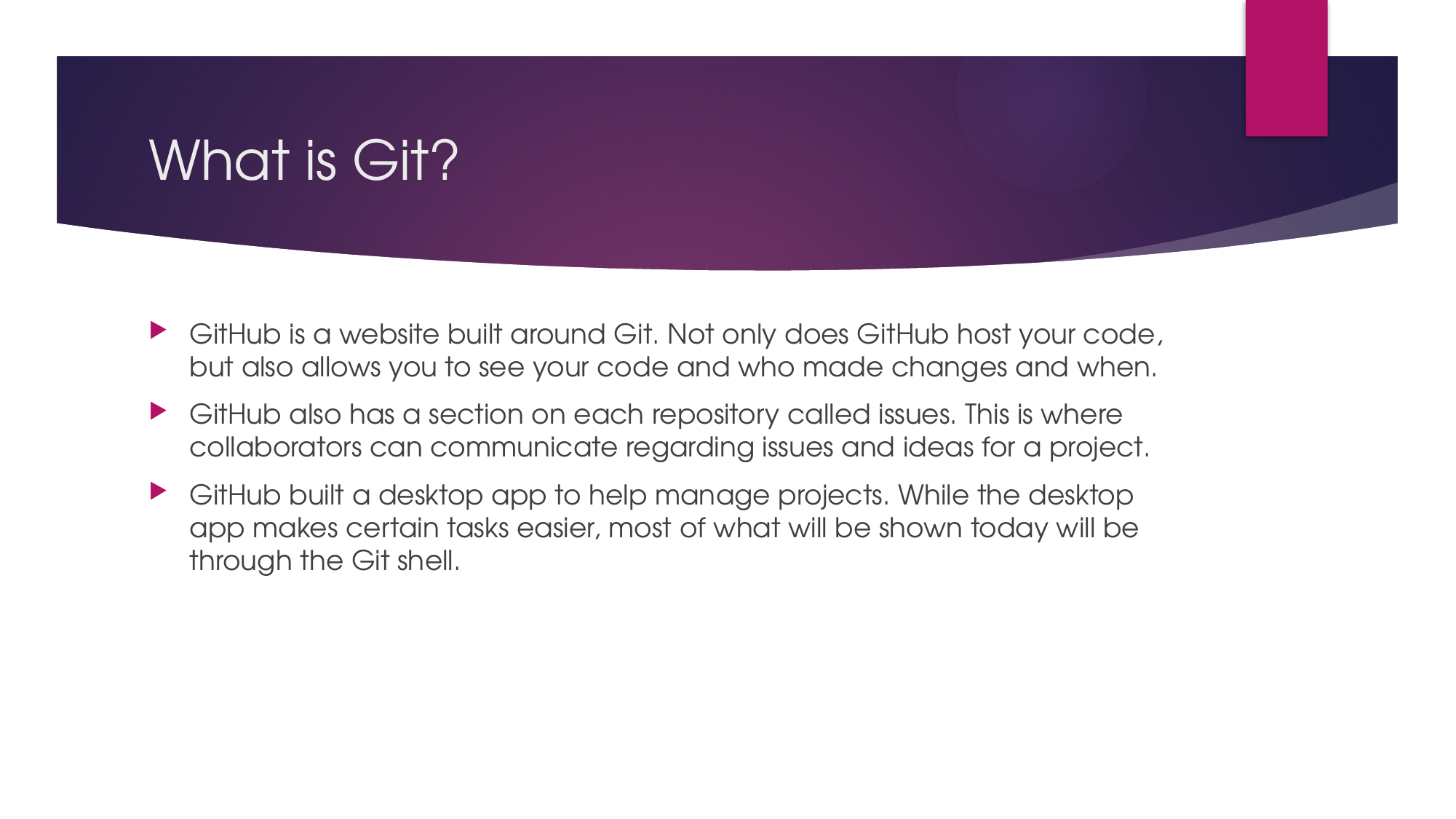

# What is Git?
GitHub is a website built around Git. Not only does GitHub host your code, but also allows you to see your code and who made changes and when.
GitHub also has a section on each repository called issues. This is where collaborators can communicate regarding issues and ideas for a project.
GitHub built a desktop app to help manage projects. While the desktop app makes certain tasks easier, most of what will be shown today will be through the Git shell.